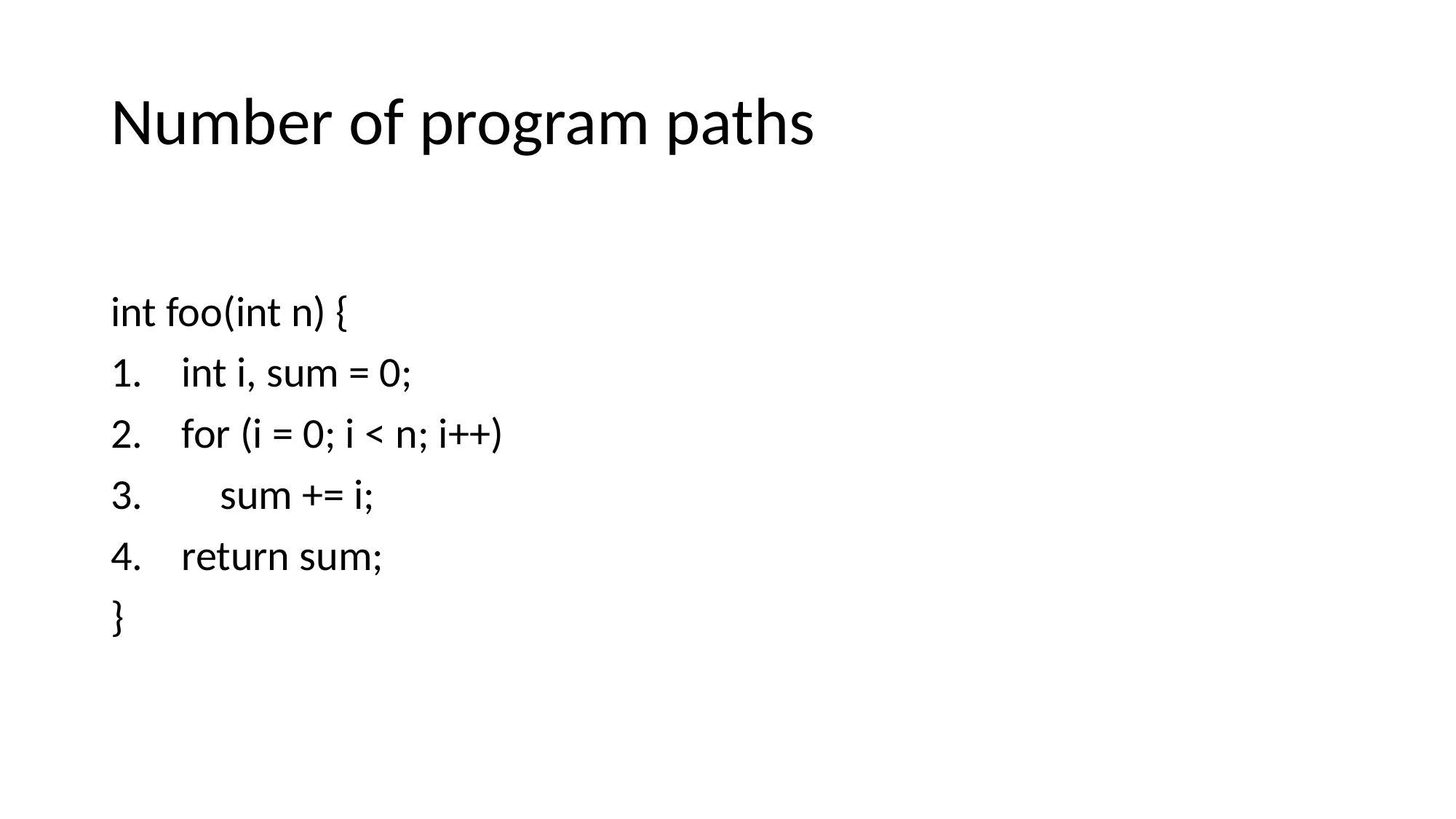

# Number of program paths

int foo(int n) {
1.    int i, sum = 0;
2.    for (i = 0; i < n; i++)
3.        sum += i;
4.    return sum;
}